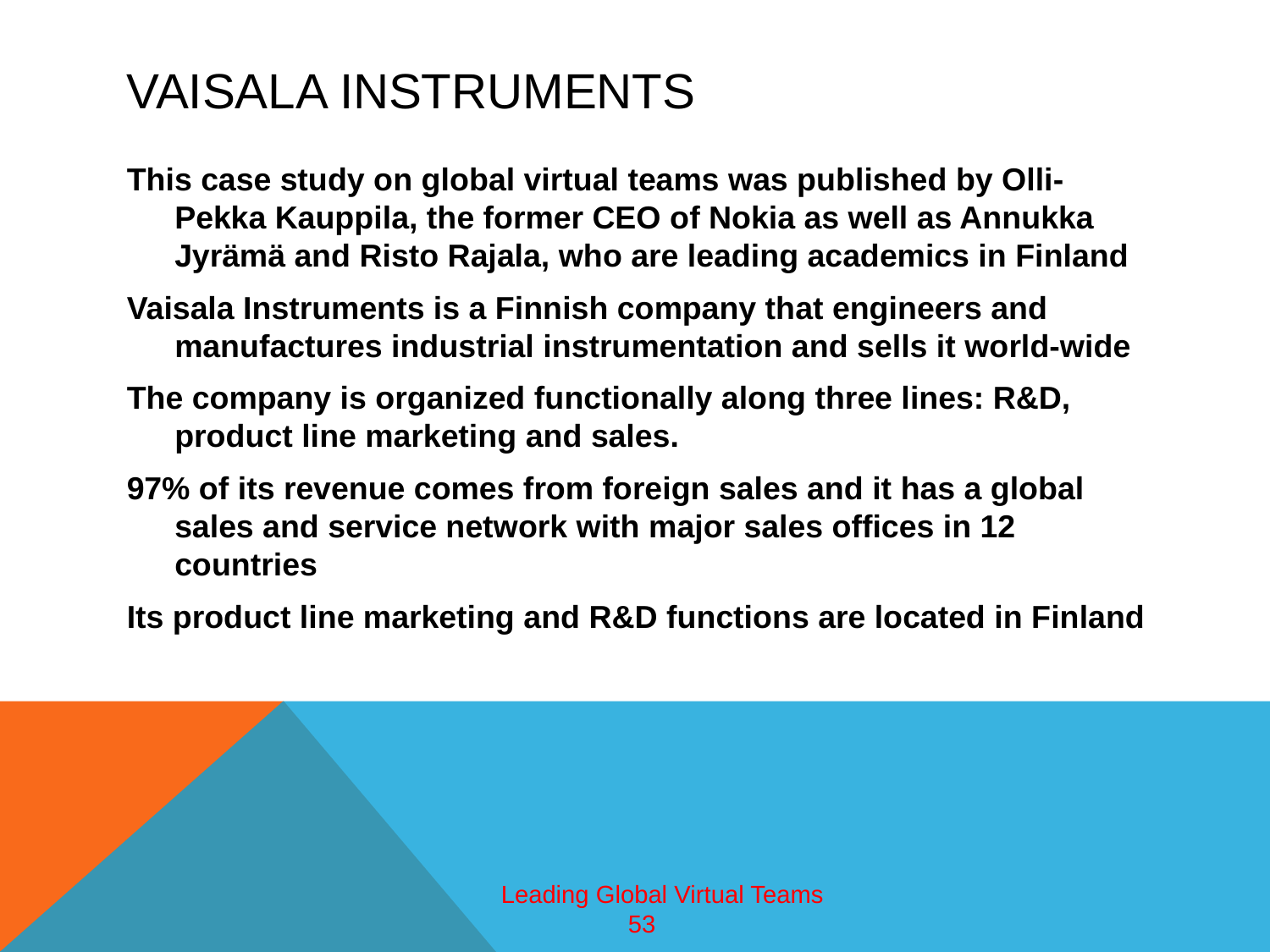

# Vaisala Instruments
This case study on global virtual teams was published by Olli-Pekka Kauppila, the former CEO of Nokia as well as Annukka Jyrämä and Risto Rajala, who are leading academics in Finland
Vaisala Instruments is a Finnish company that engineers and manufactures industrial instrumentation and sells it world-wide
The company is organized functionally along three lines: R&D, product line marketing and sales.
97% of its revenue comes from foreign sales and it has a global sales and service network with major sales offices in 12 countries
Its product line marketing and R&D functions are located in Finland